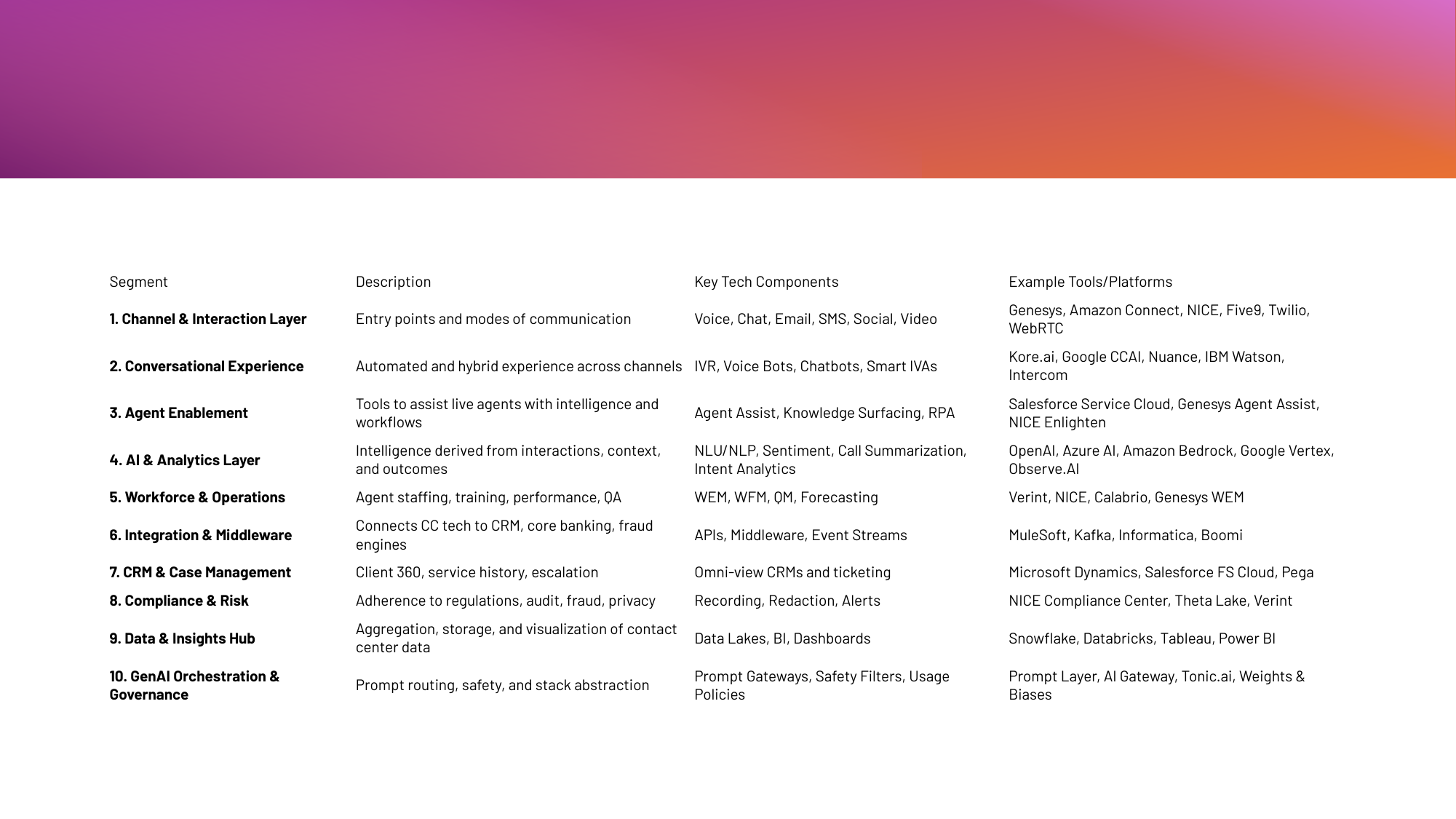

| Segment | Description | Key Tech Components | Example Tools/Platforms |
| --- | --- | --- | --- |
| 1. Channel & Interaction Layer | Entry points and modes of communication | Voice, Chat, Email, SMS, Social, Video | Genesys, Amazon Connect, NICE, Five9, Twilio, WebRTC |
| 2. Conversational Experience | Automated and hybrid experience across channels | IVR, Voice Bots, Chatbots, Smart IVAs | Kore.ai, Google CCAI, Nuance, IBM Watson, Intercom |
| 3. Agent Enablement | Tools to assist live agents with intelligence and workflows | Agent Assist, Knowledge Surfacing, RPA | Salesforce Service Cloud, Genesys Agent Assist, NICE Enlighten |
| 4. AI & Analytics Layer | Intelligence derived from interactions, context, and outcomes | NLU/NLP, Sentiment, Call Summarization, Intent Analytics | OpenAI, Azure AI, Amazon Bedrock, Google Vertex, Observe.AI |
| 5. Workforce & Operations | Agent staffing, training, performance, QA | WEM, WFM, QM, Forecasting | Verint, NICE, Calabrio, Genesys WEM |
| 6. Integration & Middleware | Connects CC tech to CRM, core banking, fraud engines | APIs, Middleware, Event Streams | MuleSoft, Kafka, Informatica, Boomi |
| 7. CRM & Case Management | Client 360, service history, escalation | Omni-view CRMs and ticketing | Microsoft Dynamics, Salesforce FS Cloud, Pega |
| 8. Compliance & Risk | Adherence to regulations, audit, fraud, privacy | Recording, Redaction, Alerts | NICE Compliance Center, Theta Lake, Verint |
| 9. Data & Insights Hub | Aggregation, storage, and visualization of contact center data | Data Lakes, BI, Dashboards | Snowflake, Databricks, Tableau, Power BI |
| 10. GenAI Orchestration & Governance | Prompt routing, safety, and stack abstraction | Prompt Gateways, Safety Filters, Usage Policies | Prompt Layer, AI Gateway, Tonic.ai, Weights & Biases |